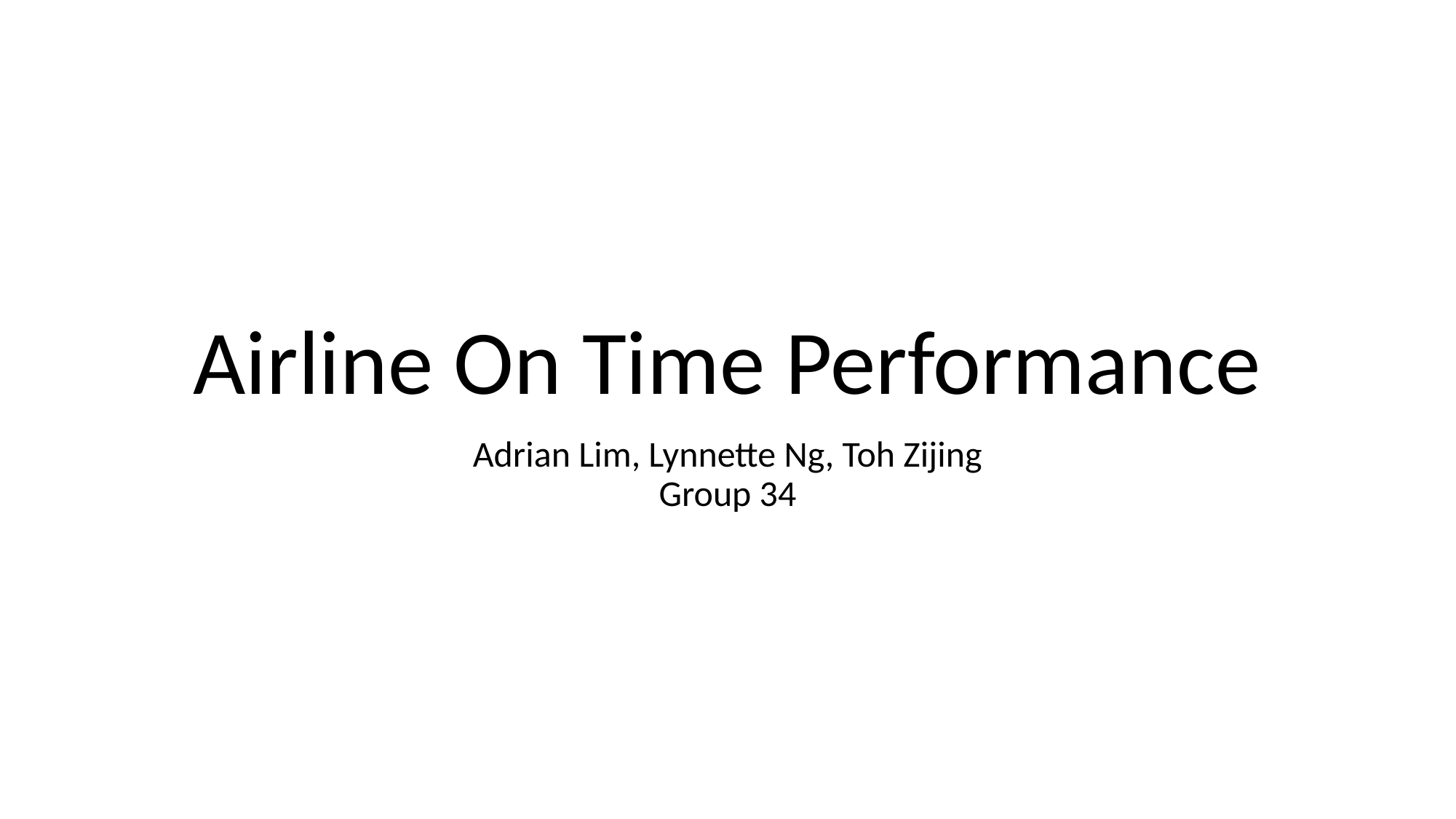

Airline On Time Performance
Adrian Lim, Lynnette Ng, Toh Zijing
Group 34